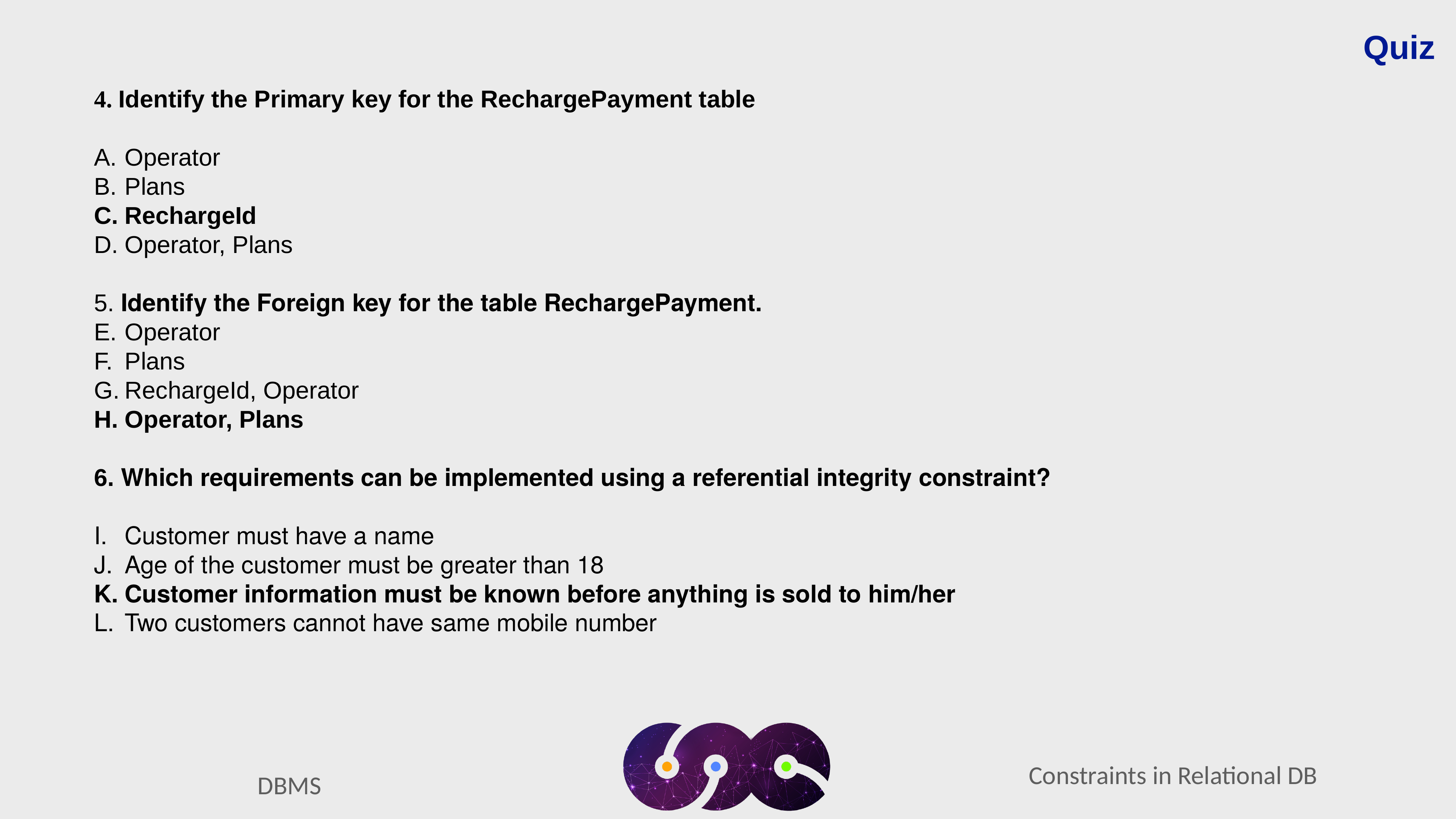

Quiz

4. Identify the Primary key for the RechargePayment table

Operator
Plans
RechargeId
Operator, Plans

5. Identify the Foreign key for the table RechargePayment.
Operator
Plans
RechargeId, Operator
Operator, Plans

6. Which requirements can be implemented using a referential integrity constraint?

Customer must have a name
Age of the customer must be greater than 18
Customer information must be known before anything is sold to him/her
Two customers cannot have same mobile number

Constraints in Relational DB